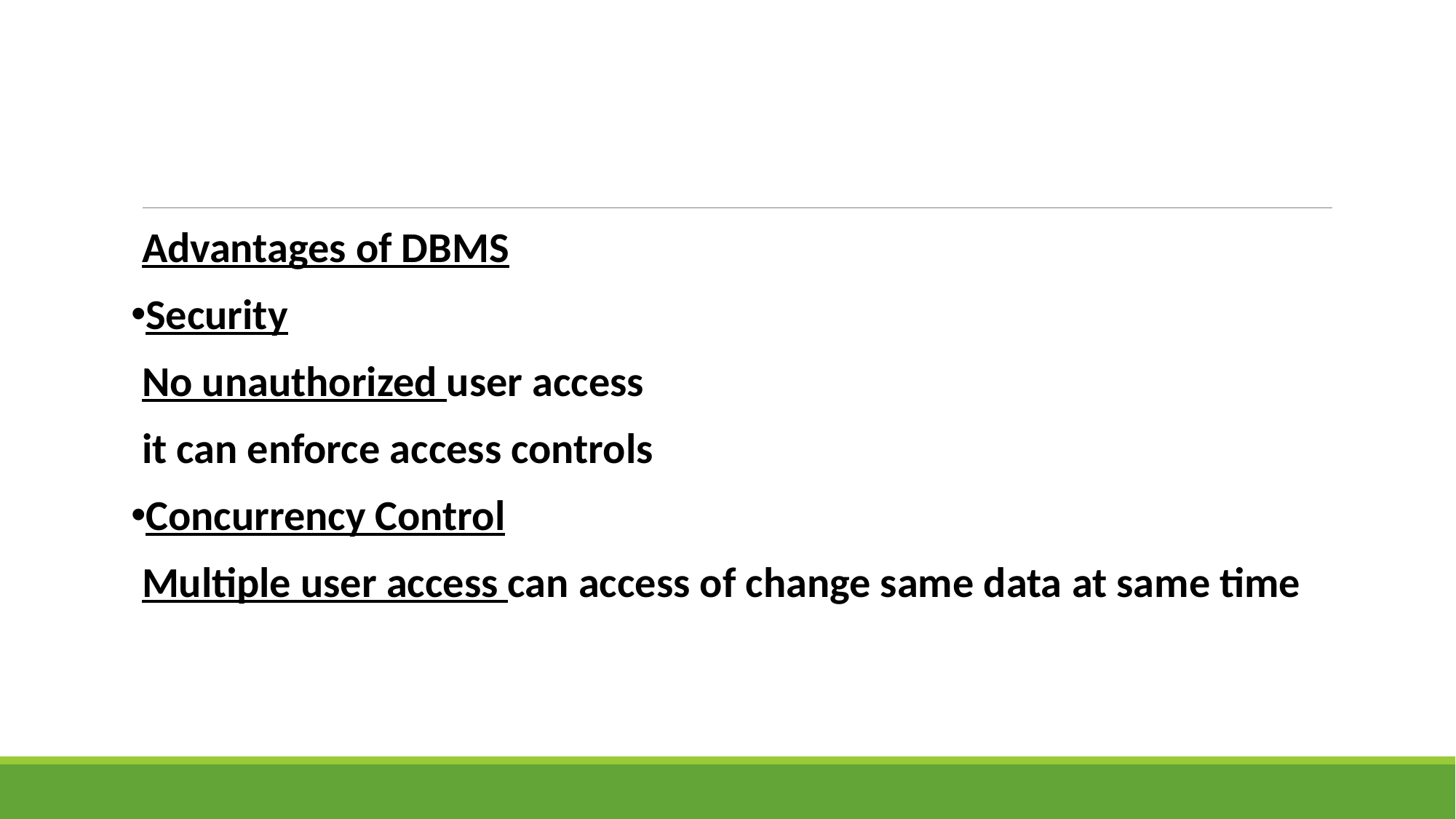

#
Advantages of DBMS
Security
No unauthorized user access
it can enforce access controls
Concurrency Control
Multiple user access can access of change same data at same time